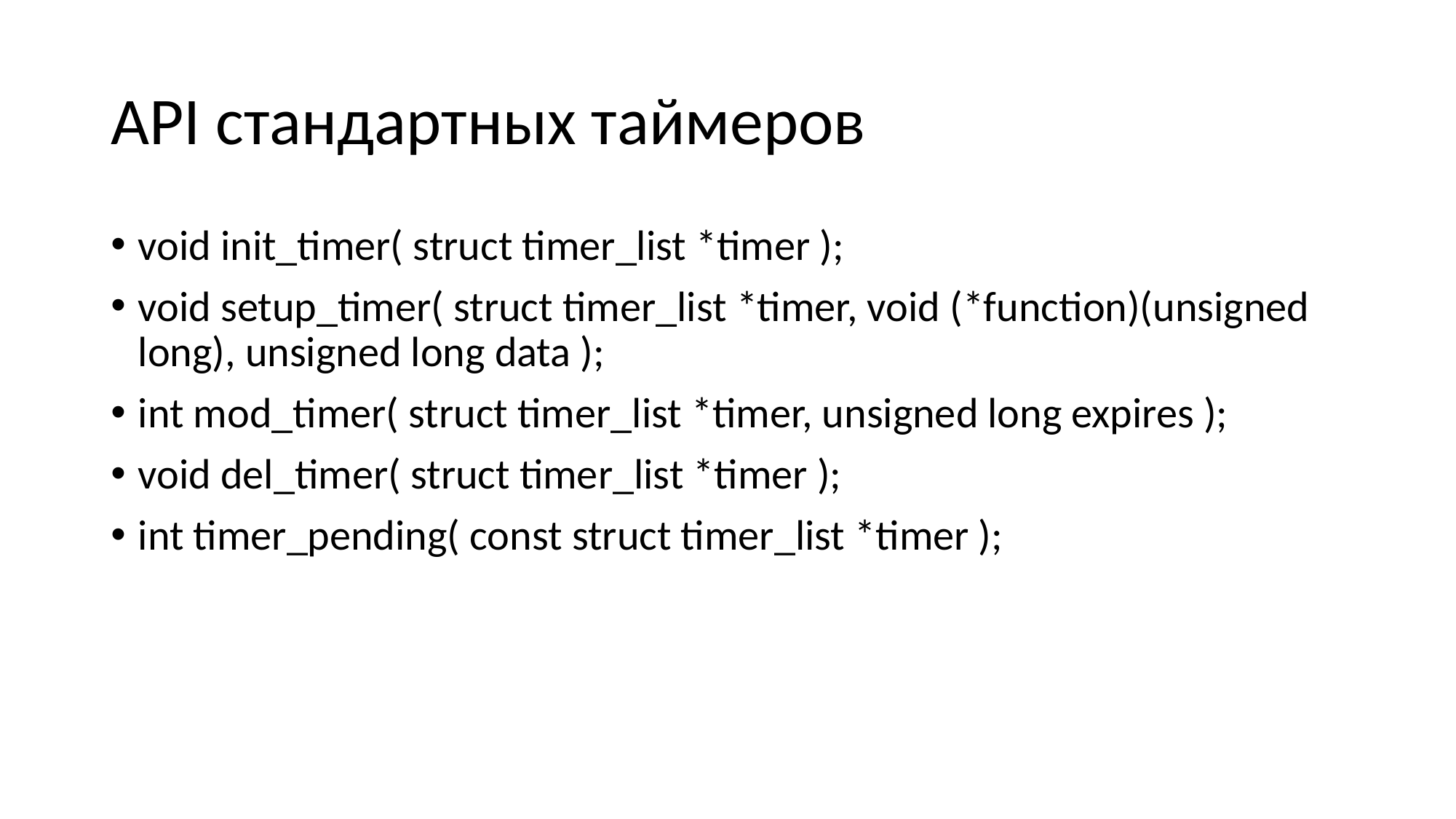

# API стандартных таймеров
﻿void init_timer( struct timer_list *timer );
void setup_timer( struct timer_list *timer, void (*function)(unsigned long), unsigned long data );
int mod_timer( struct timer_list *timer, unsigned long expires );
void del_timer( struct timer_list *timer );
int timer_pending( const struct timer_list *timer );